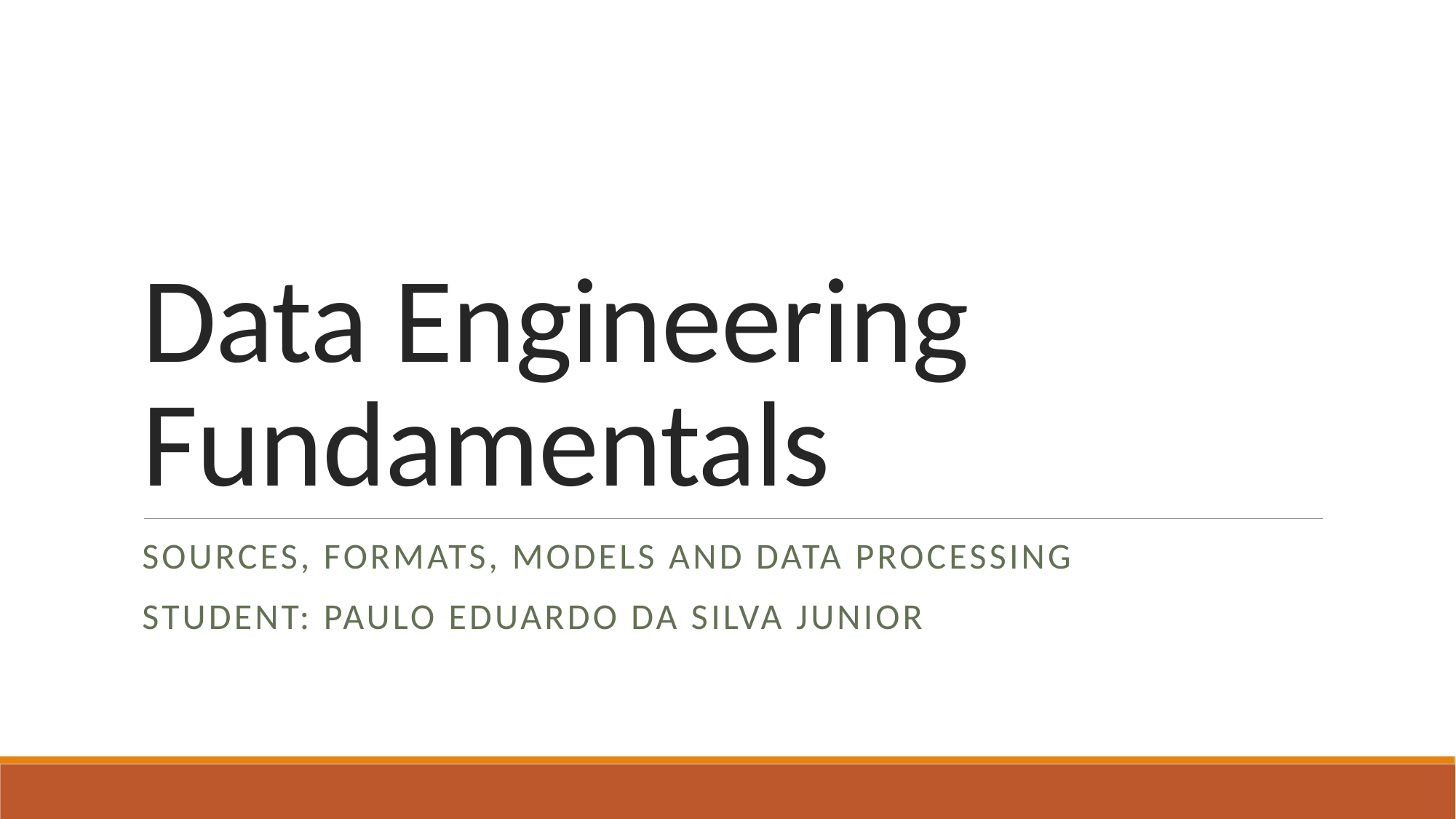

# Data Engineering Fundamentals
Sources, Formats, Models and Data Processing
Student: Paulo Eduardo da Silva Junior